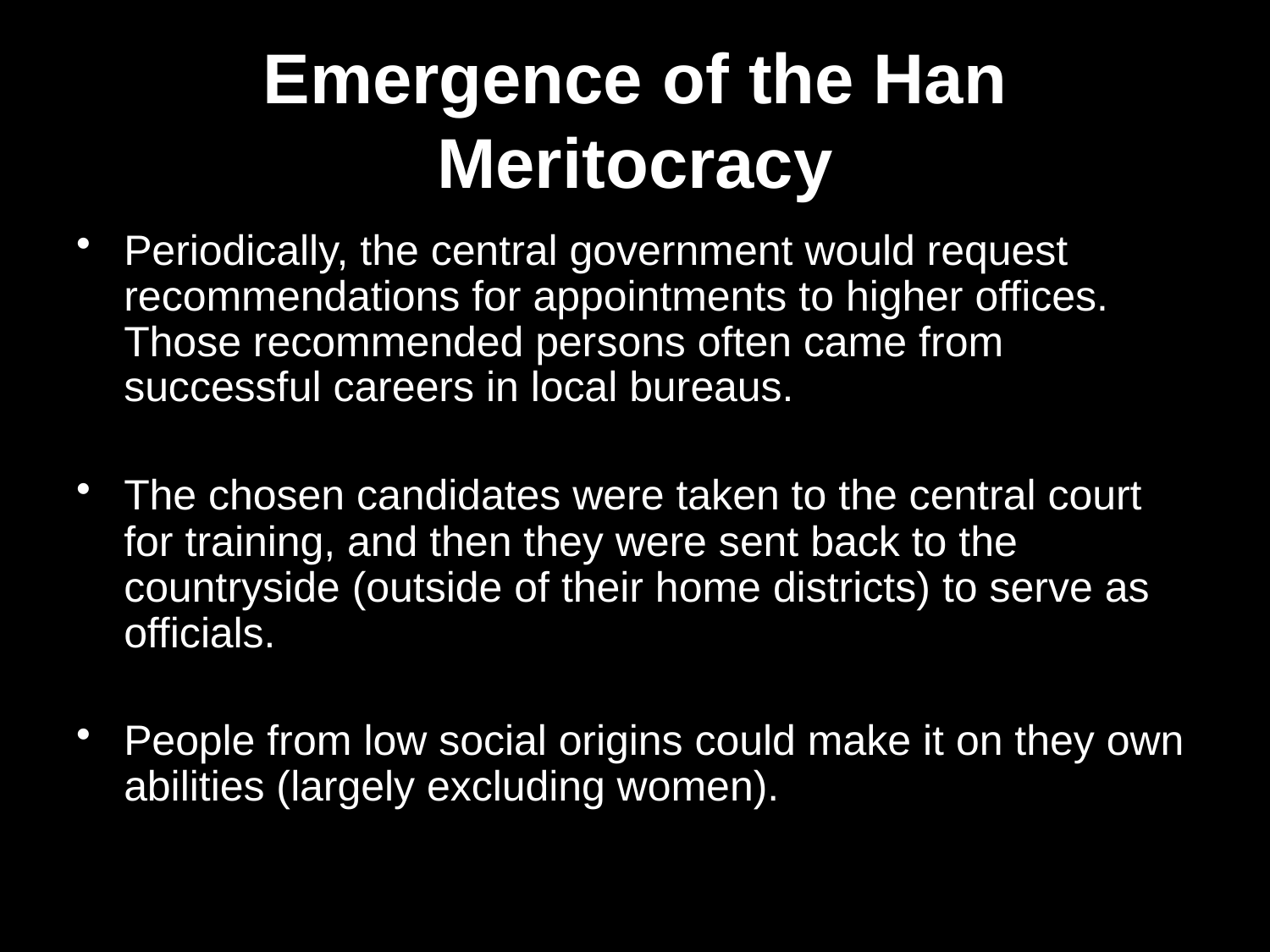

# Emergence of the Han Meritocracy
Periodically, the central government would request recommendations for appointments to higher offices.  Those recommended persons often came from successful careers in local bureaus.

The chosen candidates were taken to the central court for training, and then they were sent back to the countryside (outside of their home districts) to serve as officials.

People from low social origins could make it on they own abilities (largely excluding women).